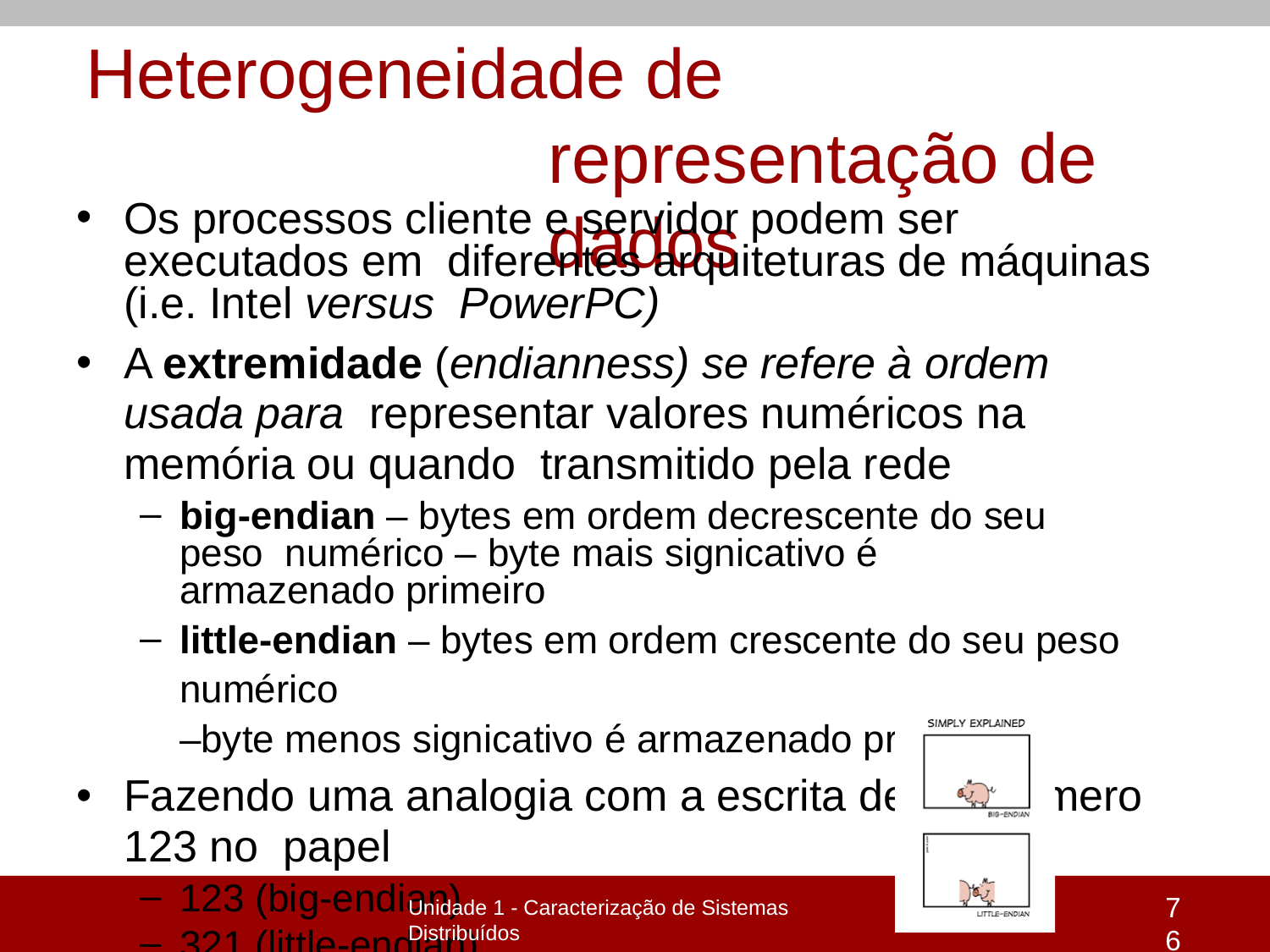

# Heterogeneidade de representação de  dados
Os processos cliente e servidor podem ser executados em  diferentes arquiteturas de máquinas (i.e. Intel versus  PowerPC)
A extremidade (endianness) se refere à ordem usada para  representar valores numéricos na memória ou quando  transmitido pela rede
big-endian – bytes em ordem decrescente do seu peso  numérico – byte mais signicativo é armazenado primeiro
little-endian – bytes em ordem crescente do seu peso numérico
–byte menos signicativo é armazenado primeiro
Fazendo uma analogia com a escrita de um número 123 no  papel
123 (big-endian)
321 (little-endian)

76
Unidade 1 - Caracterização de Sistemas Distribuídos